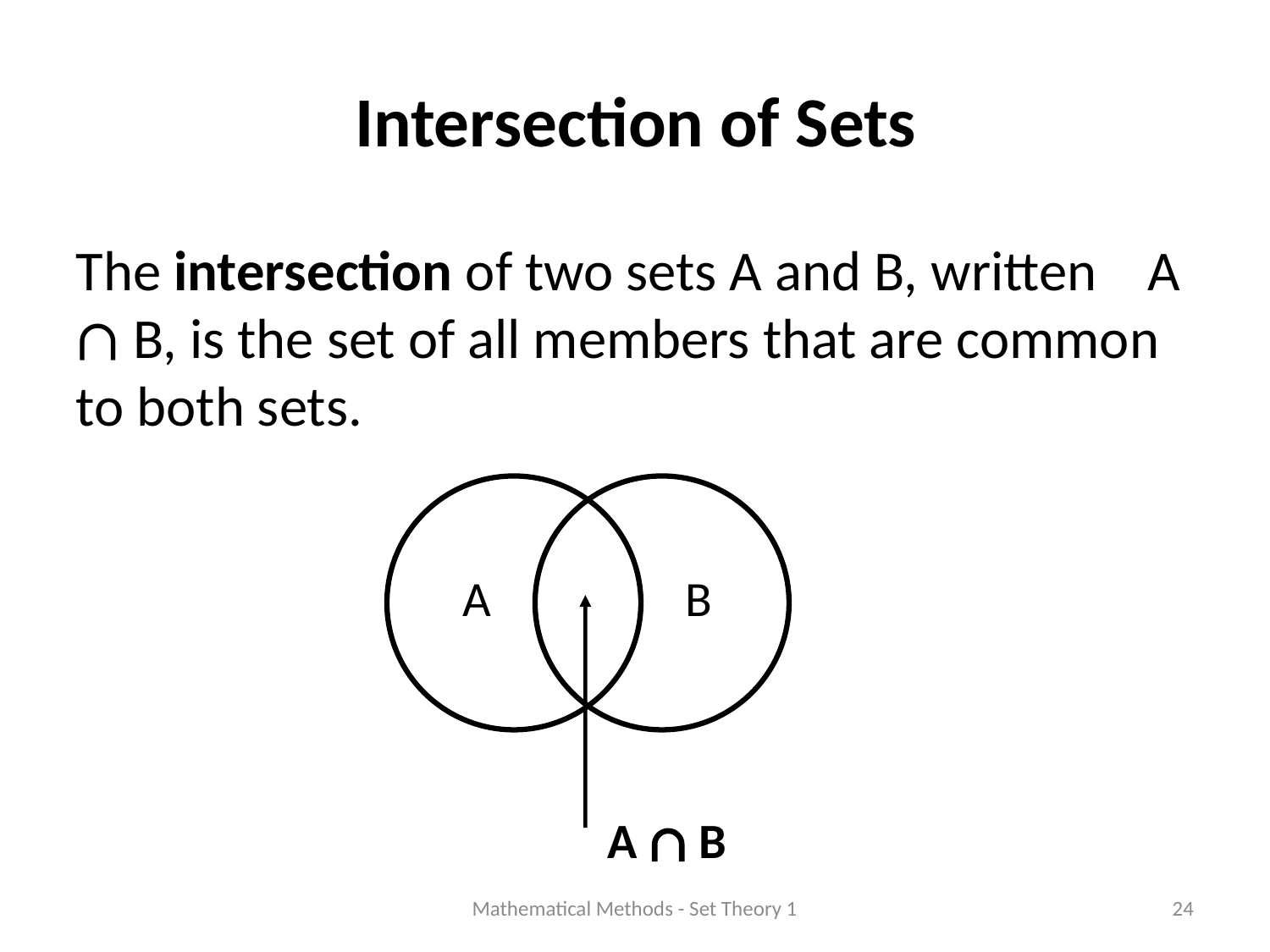

# Intersection of Sets
The intersection of two sets A and B, written    A ∩ B, is the set of all members that are common to both sets.

A

B

A ∩ B
Mathematical Methods - Set Theory 1
24